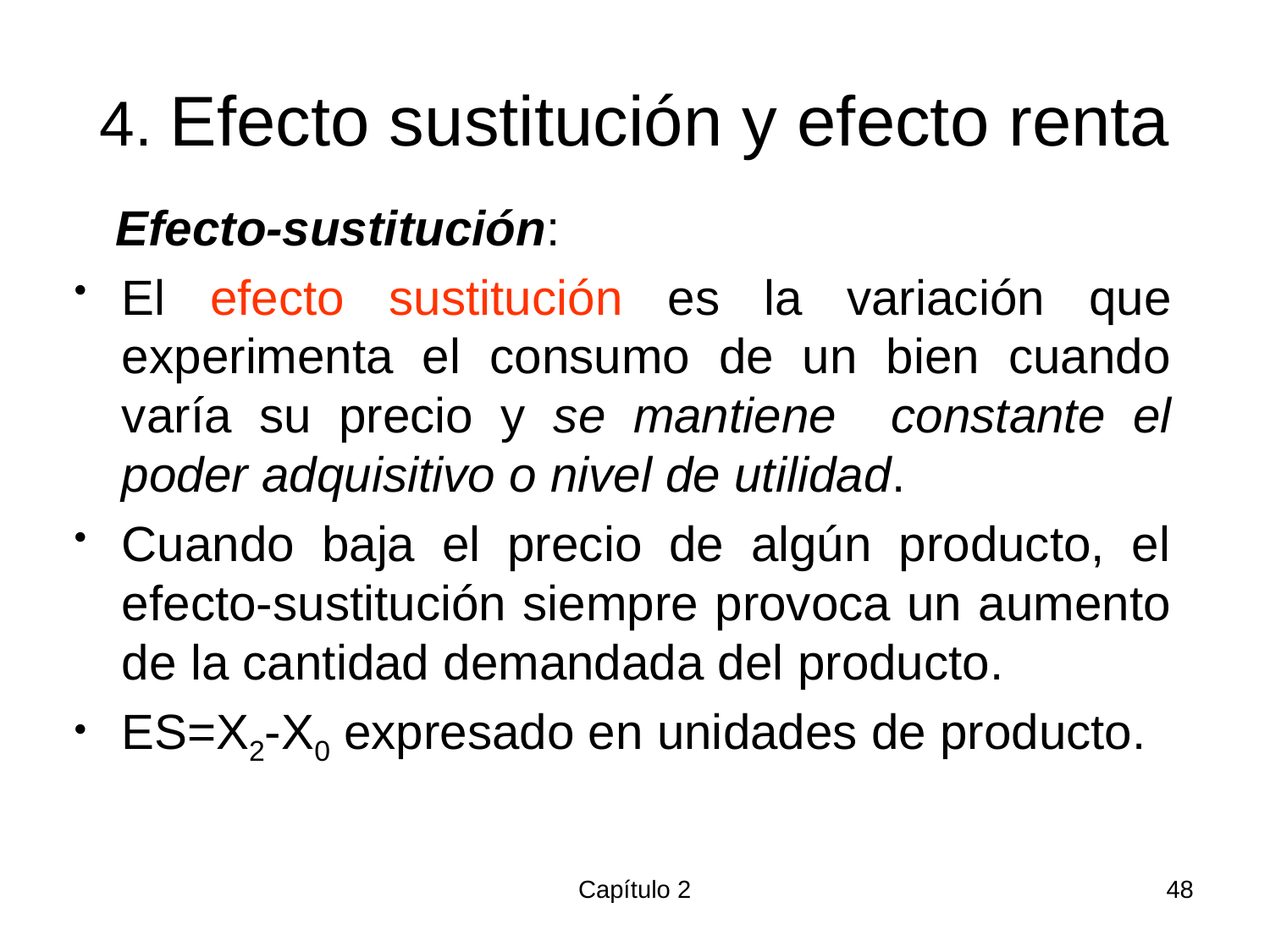

# 4. Efecto sustitución y efecto renta
   Efecto-sustitución:
El efecto sustitución es la variación que experimenta el consumo de un bien cuando varía su precio y se mantiene  constante el poder adquisitivo o nivel de utilidad.
Cuando baja el precio de algún producto, el efecto-sustitución siempre provoca un aumento de la cantidad demandada del producto.
ES=X2-X0 expresado en unidades de producto.
Capítulo 2
48